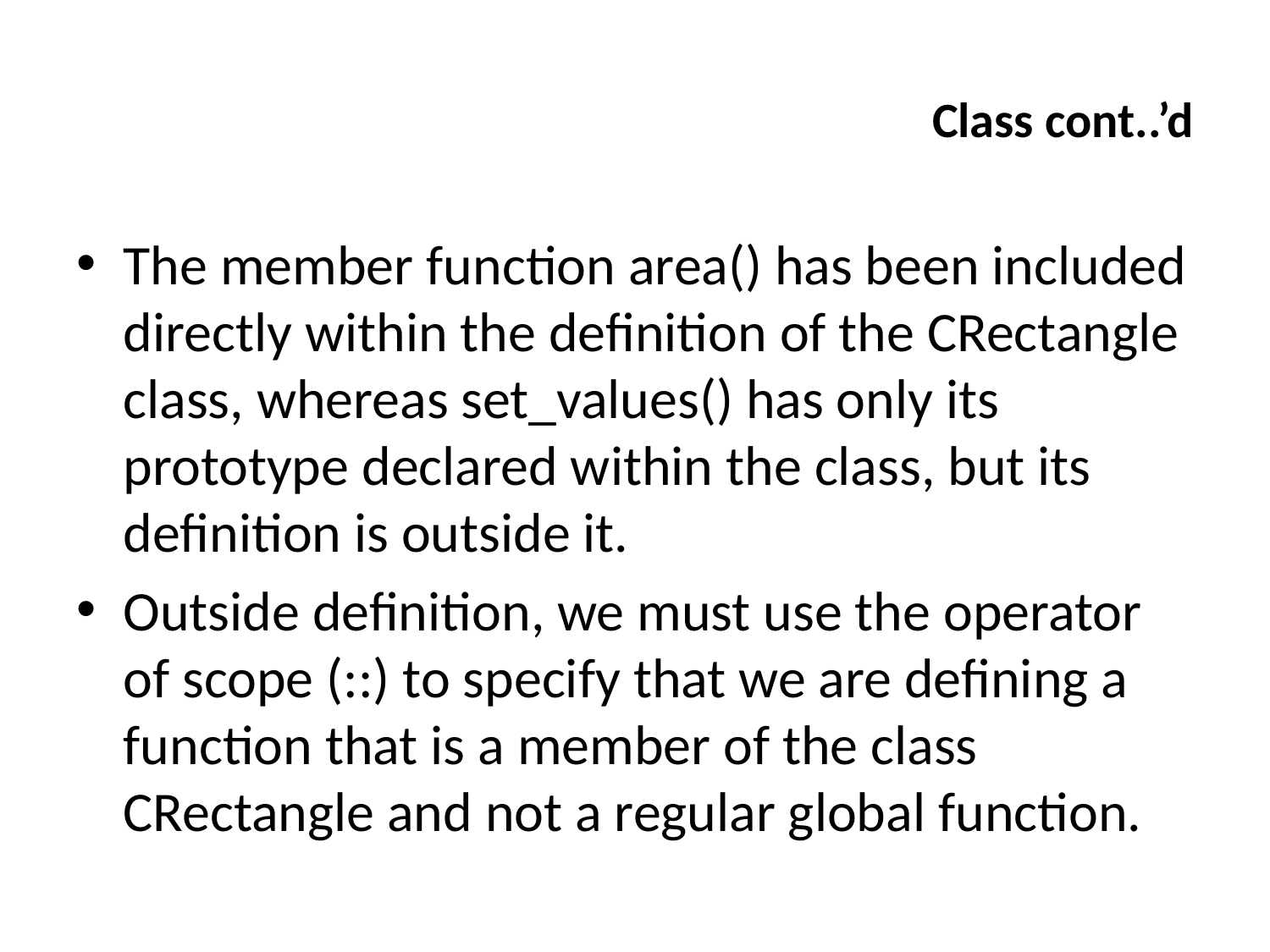

# Class cont..’d
The member function area() has been included directly within the definition of the CRectangle class, whereas set_values() has only its prototype declared within the class, but its definition is outside it.
Outside definition, we must use the operator of scope (::) to specify that we are defining a function that is a member of the class CRectangle and not a regular global function.